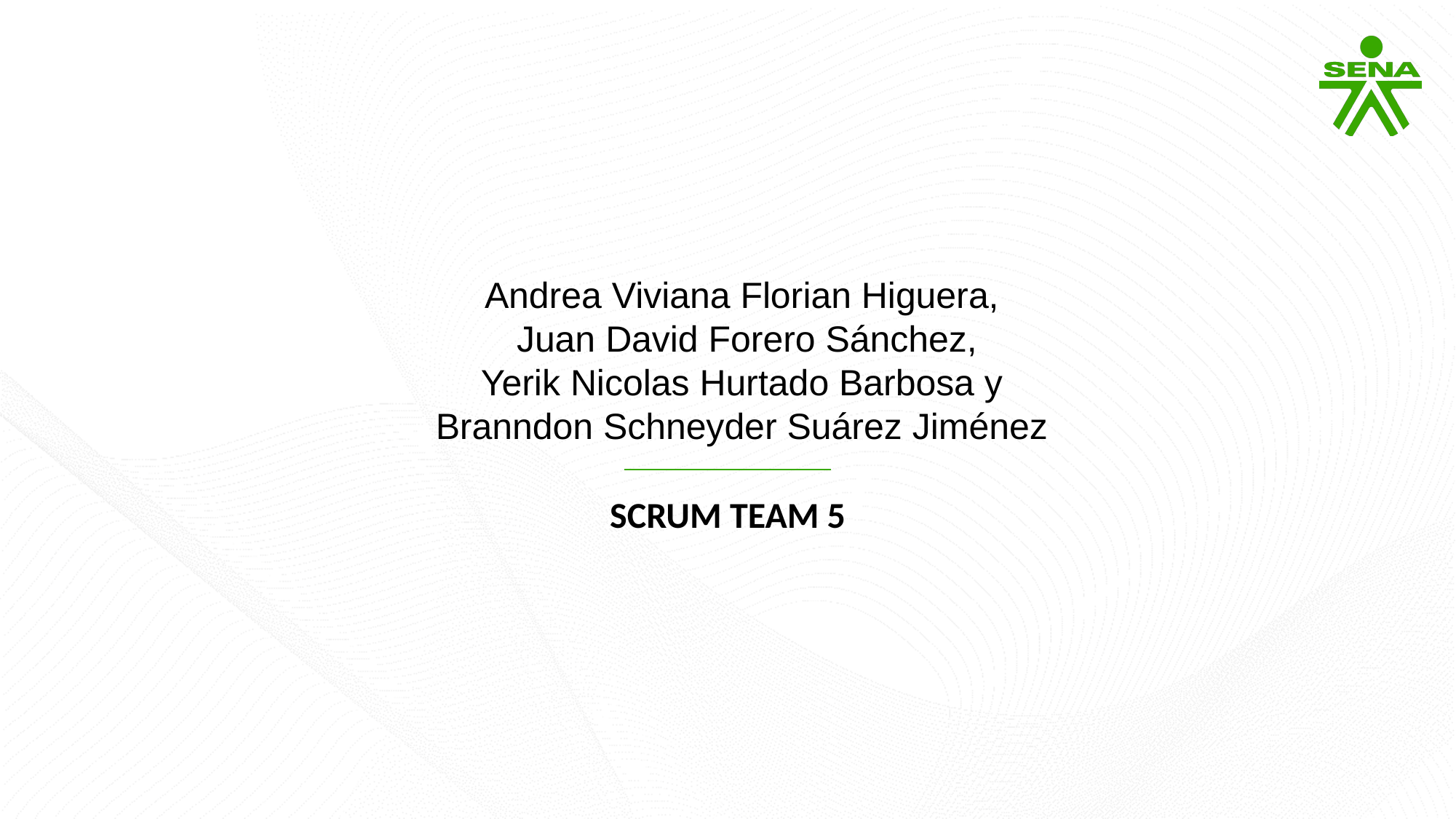

Andrea Viviana Florian Higuera,
Juan David Forero Sánchez,
Yerik Nicolas Hurtado Barbosa y
Branndon Schneyder Suárez Jiménez
SCRUM TEAM 5